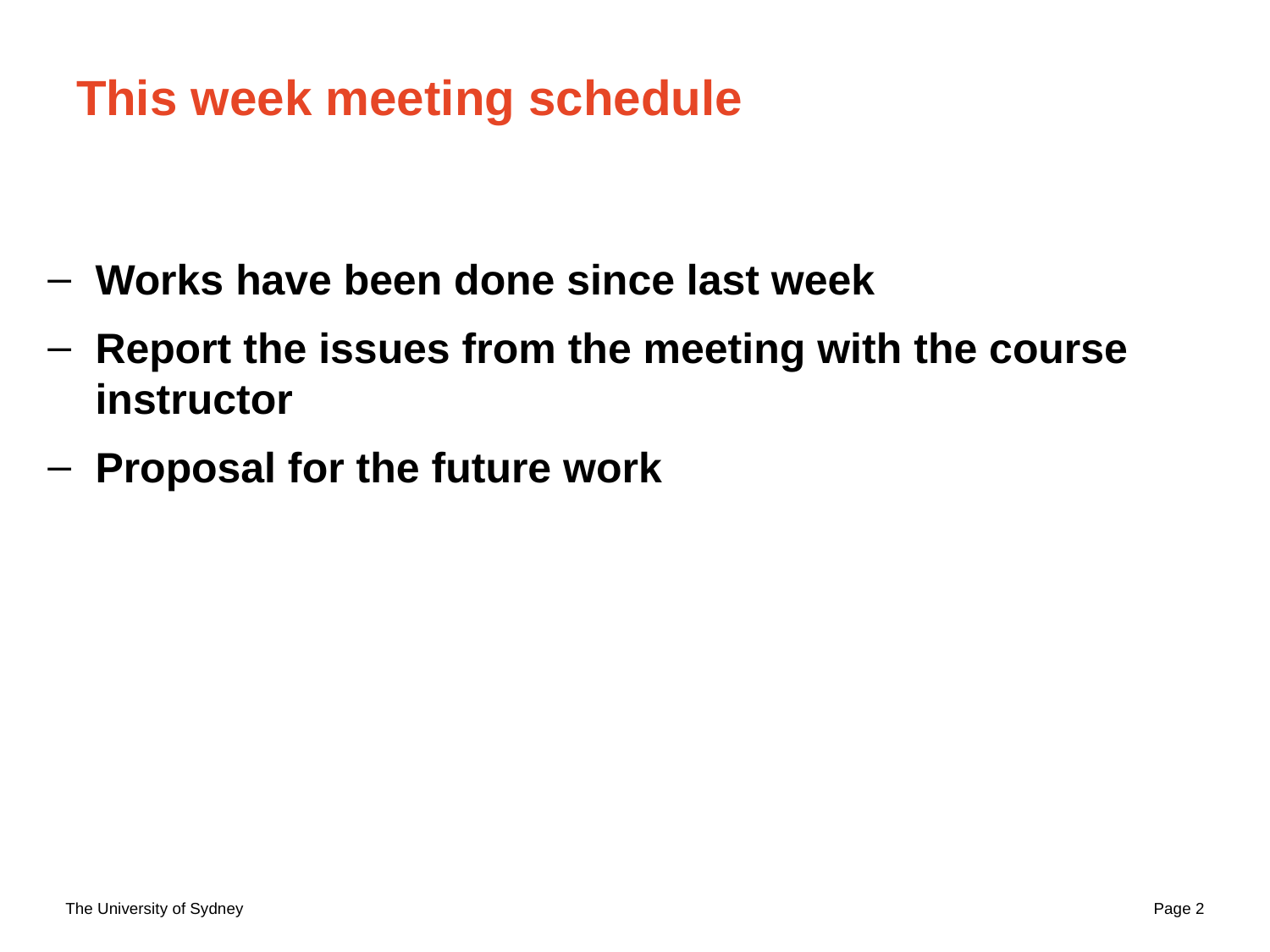

# This week meeting schedule

Works have been done since last week
Report the issues from the meeting with the course instructor
Proposal for the future work